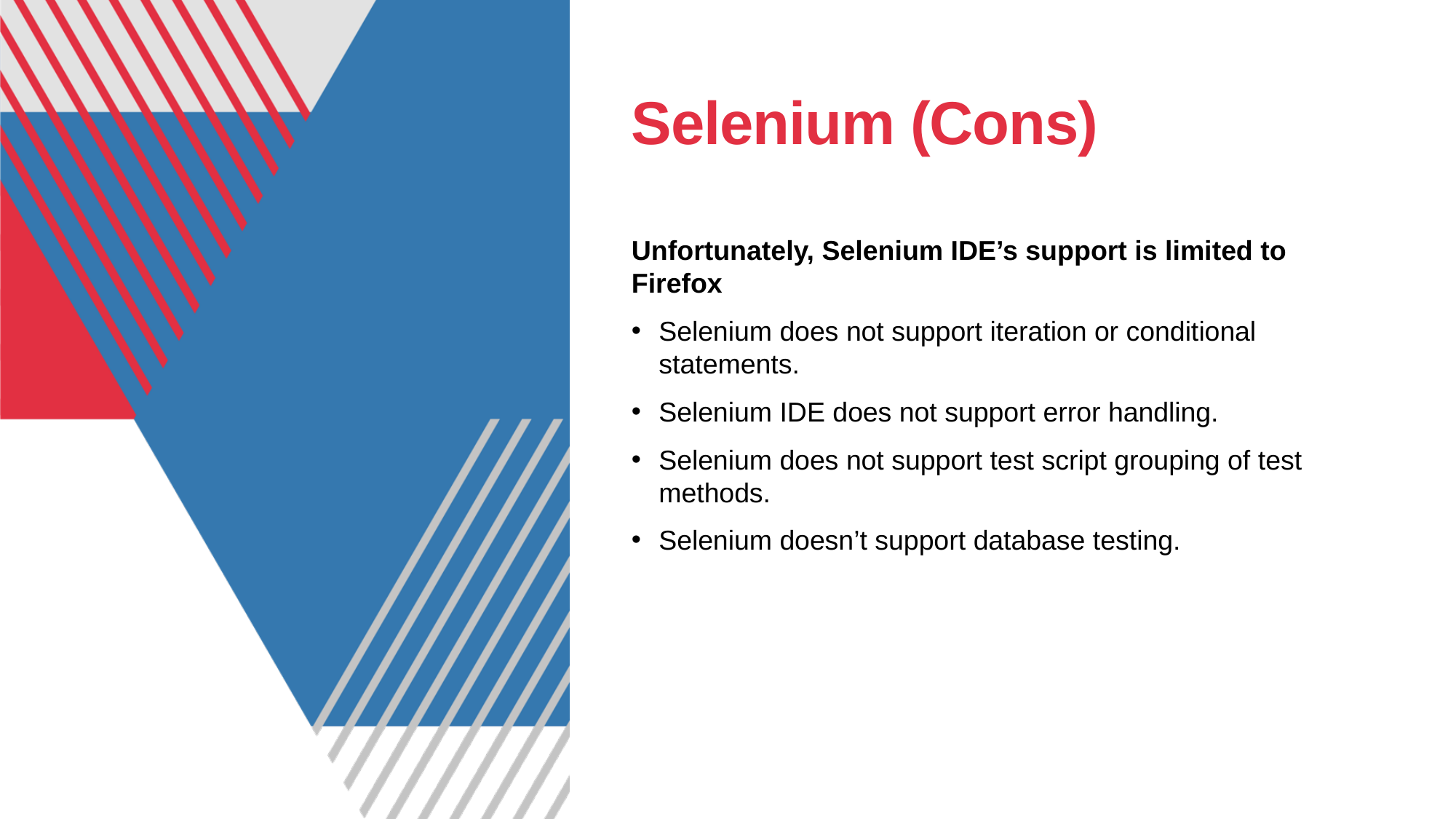

# Selenium (Cons)
Unfortunately, Selenium IDE’s support is limited to Firefox
Selenium does not support iteration or conditional statements.
Selenium IDE does not support error handling.
Selenium does not support test script grouping of test methods.
Selenium doesn’t support database testing.